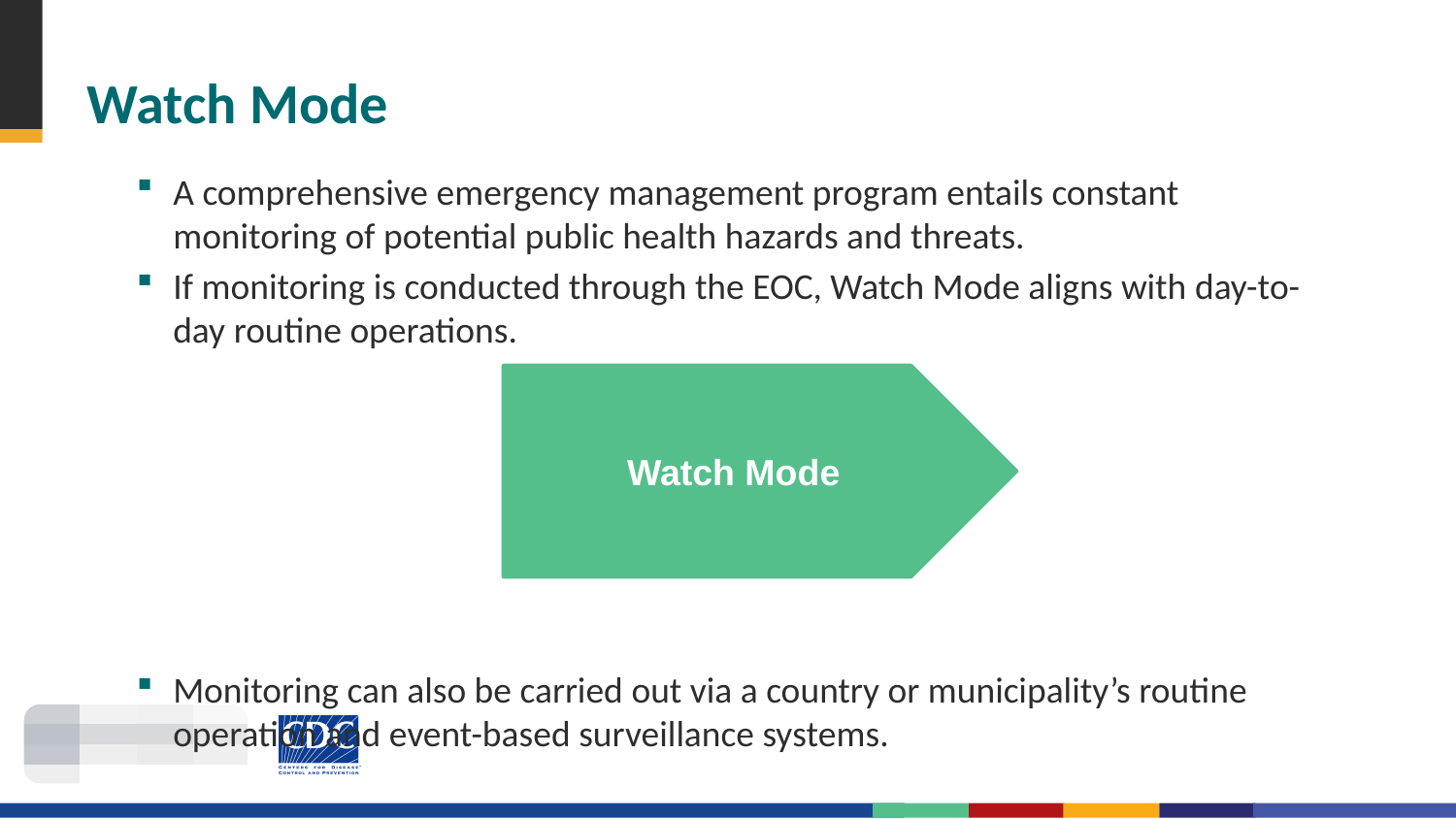

# Watch Mode
A comprehensive emergency management program entails constant monitoring of potential public health hazards and threats.
If monitoring is conducted through the EOC, Watch Mode aligns with day-to-day routine operations.

Monitoring can also be carried out via a country or municipality’s routine operation and event-based surveillance systems.
Watch Mode